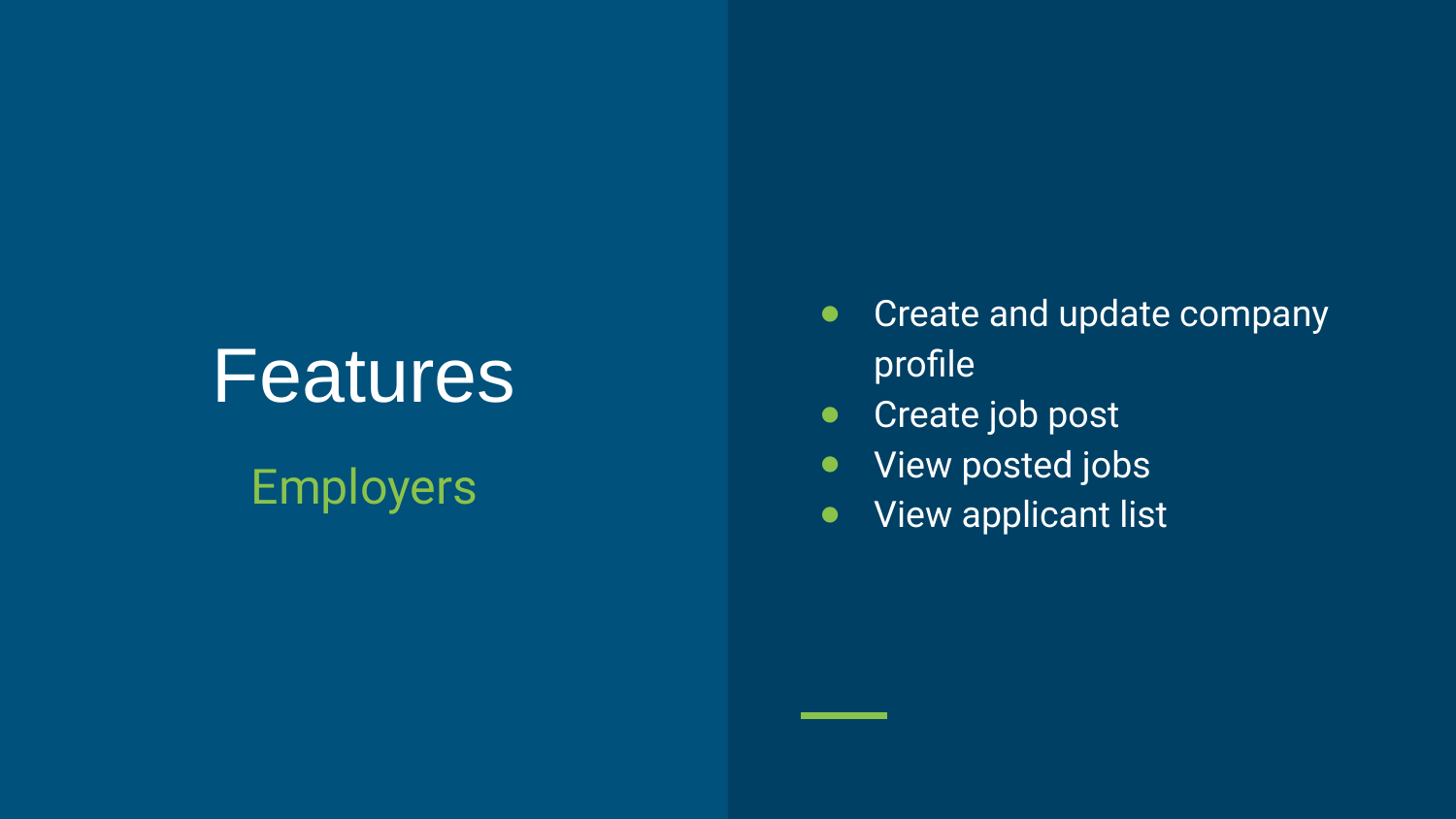

Create and update company profile
Create job post
View posted jobs
View applicant list
# Features
Employers